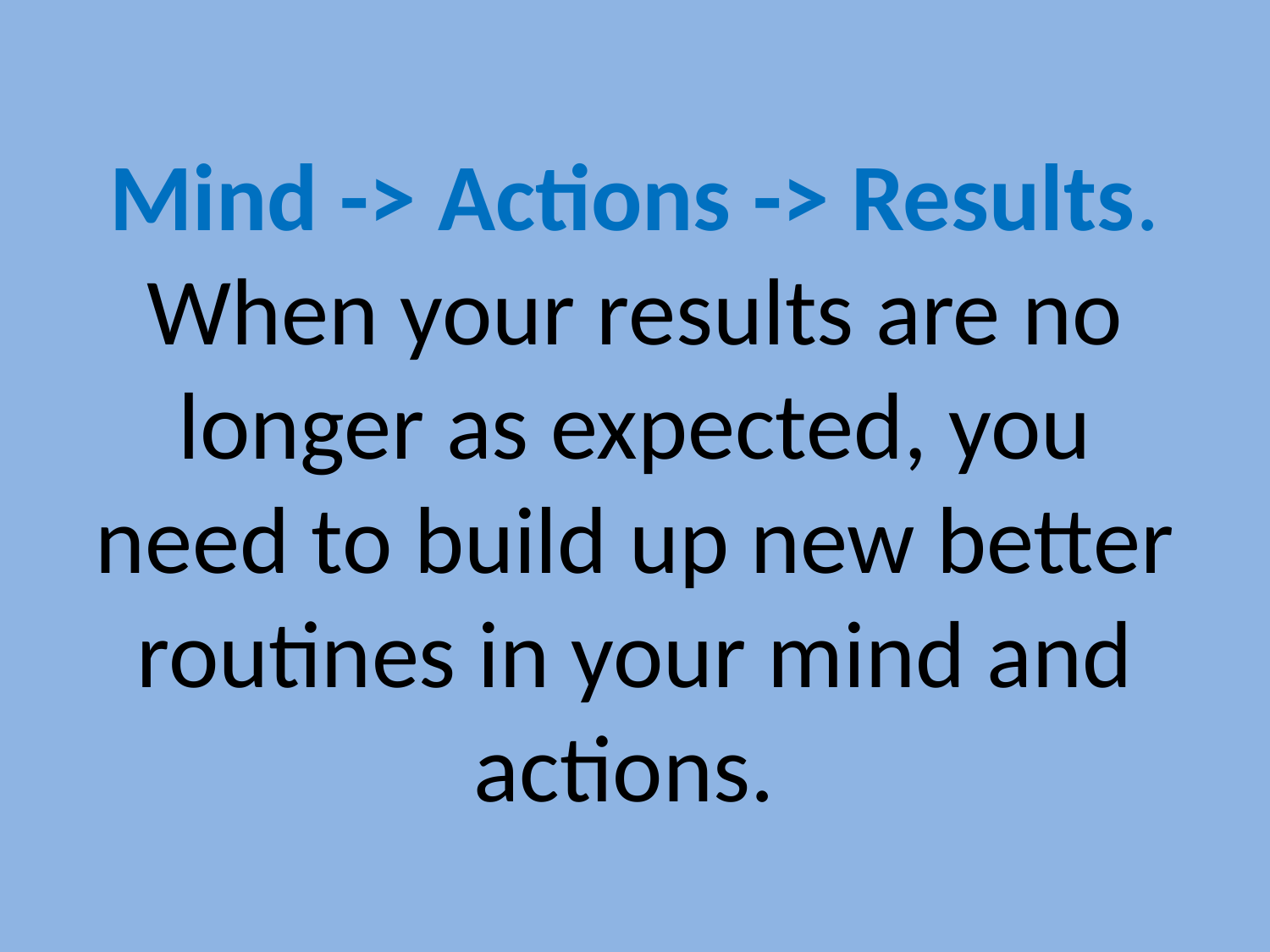

Mind -> Actions -> Results. When your results are no longer as expected, you need to build up new better routines in your mind and actions.